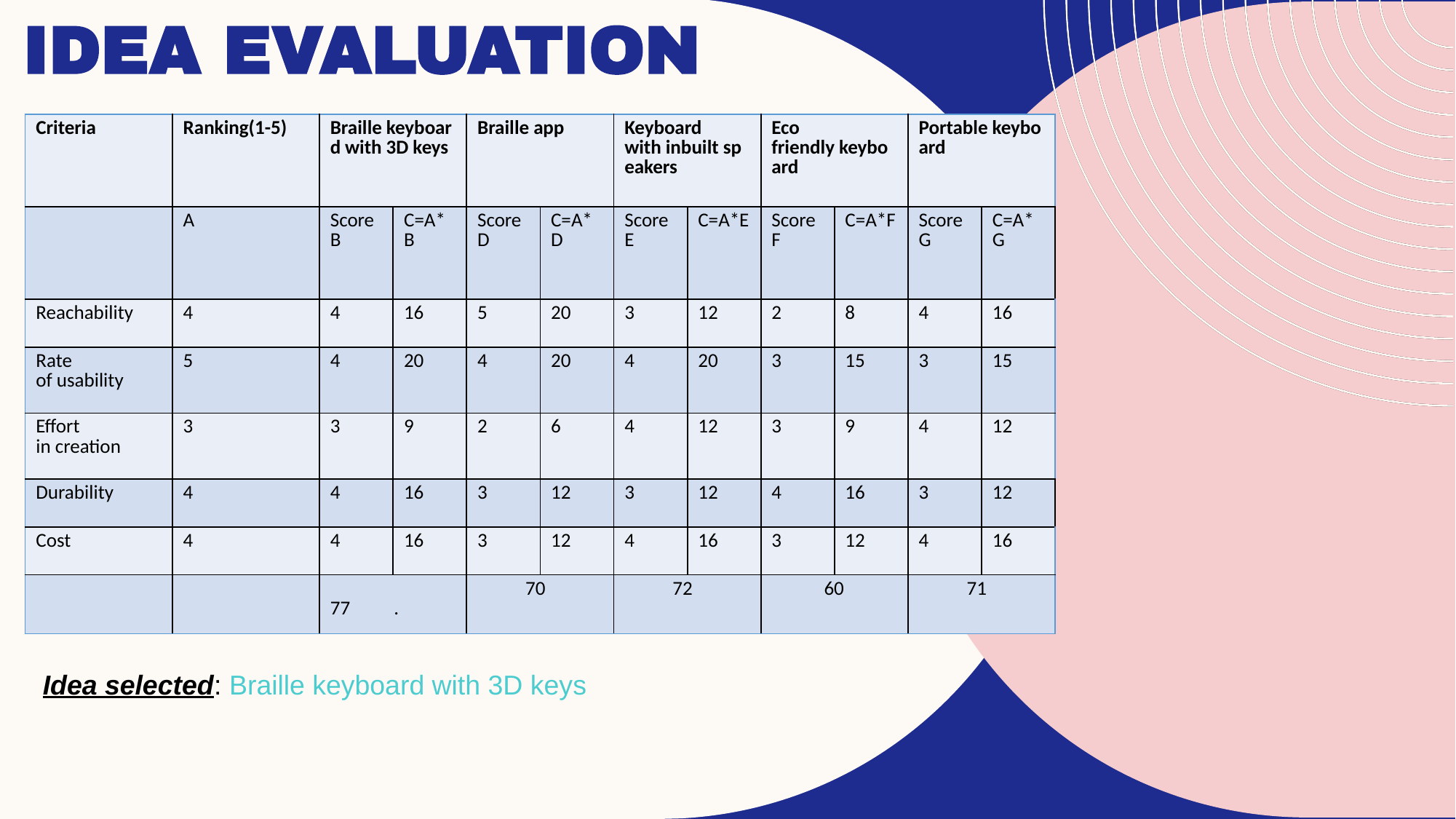

# Idea evaluation

| Criteria​ | Ranking(1-5)​ | Braille keyboard with 3D keys​ |  | Braille app​ |  | Keyboard with inbuilt speakers​ |  | Eco friendly keyboard​ |  | Portable keyboard​ |  |
| --- | --- | --- | --- | --- | --- | --- | --- | --- | --- | --- | --- |
| ​ | A​ | Score B​ | C=A\*B​ | Score D​ | C=A\*D​ | Score E​ | C=A\*E​ | Score F​ | C=A\*F​ | Score G​ ​ | C=A\*G​ |
| Reachability​ | 4​ | 4​ | 16​ | 5​ | 20​ | 3​ | 12​ | 2​ | 8​ | 4​ | 16​ |
| Rate of usability​ | 5​ | 4​ | 20​ | 4​ | 20​ | 4​ | 20​ | 3​ | 15​ | 3​ | 15​ |
| Effort in creation​ | 3​ | 3​ | 9​ | 2​ | 6​ | 4​ | 12​ | 3​ | 9​ | 4​ | 12​ |
| Durability​ | 4​ | 4​ | 16​ | 3​ | 12​ | 3​ | 12​ | 4​ | 16​ | 3​ | 12​ |
| Cost​ | 4​ | 4​ | 16​ | 3​ | 12​ | 4​ | 16​ | 3​ | 12​ | 4​ | 16​ |
| ​ | ​ | 77          .    ​ |  | 70​ |  | 72​ |  | 60​ |  | 71​ |  |

Idea selected: Braille keyboard with 3D keys​